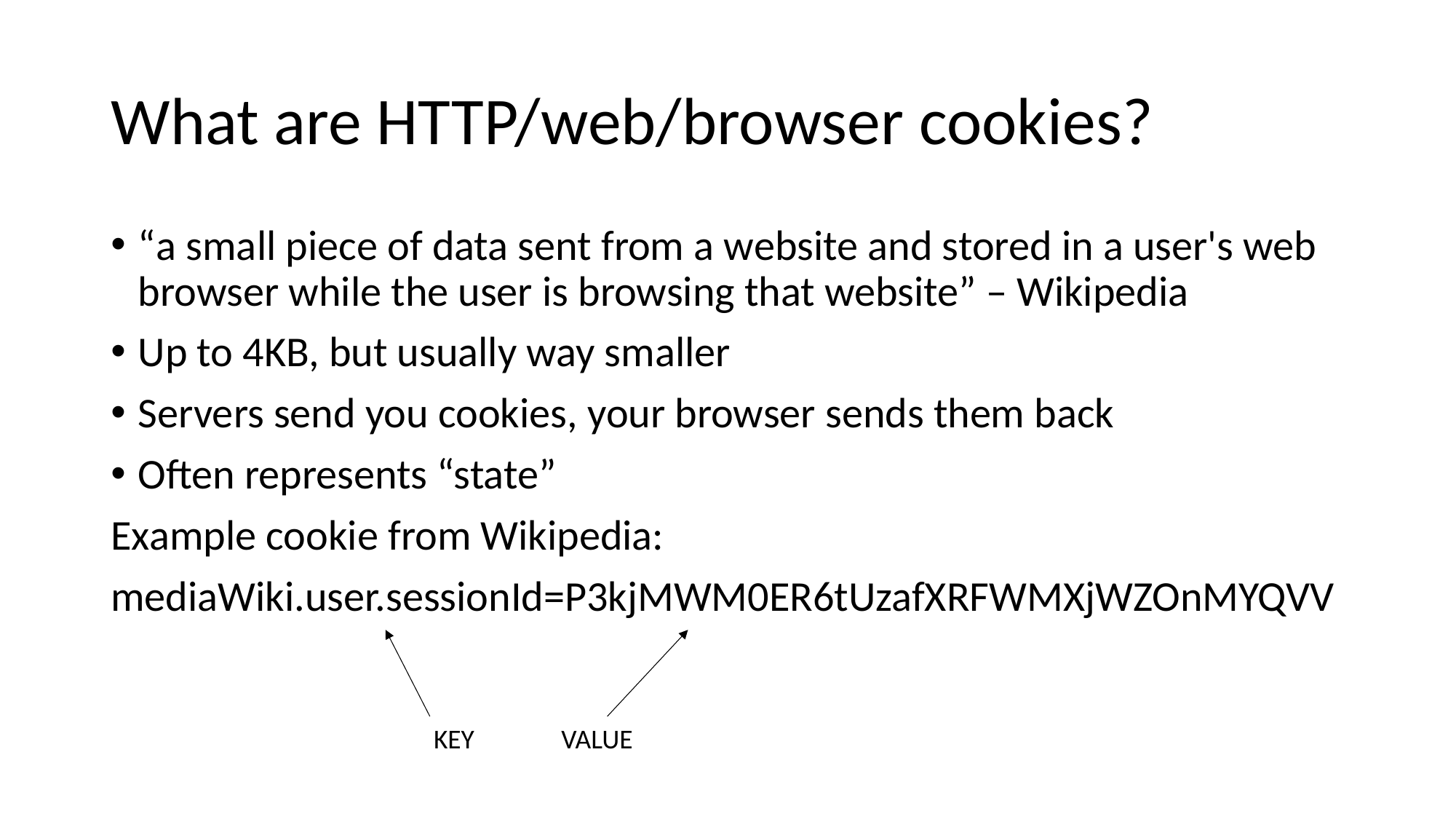

# What are HTTP/web/browser cookies?
“a small piece of data sent from a website and stored in a user's web browser while the user is browsing that website” – Wikipedia
Up to 4KB, but usually way smaller
Servers send you cookies, your browser sends them back
Often represents “state”
Example cookie from Wikipedia:
mediaWiki.user.sessionId=P3kjMWM0ER6tUzafXRFWMXjWZOnMYQVV
KEY
VALUE